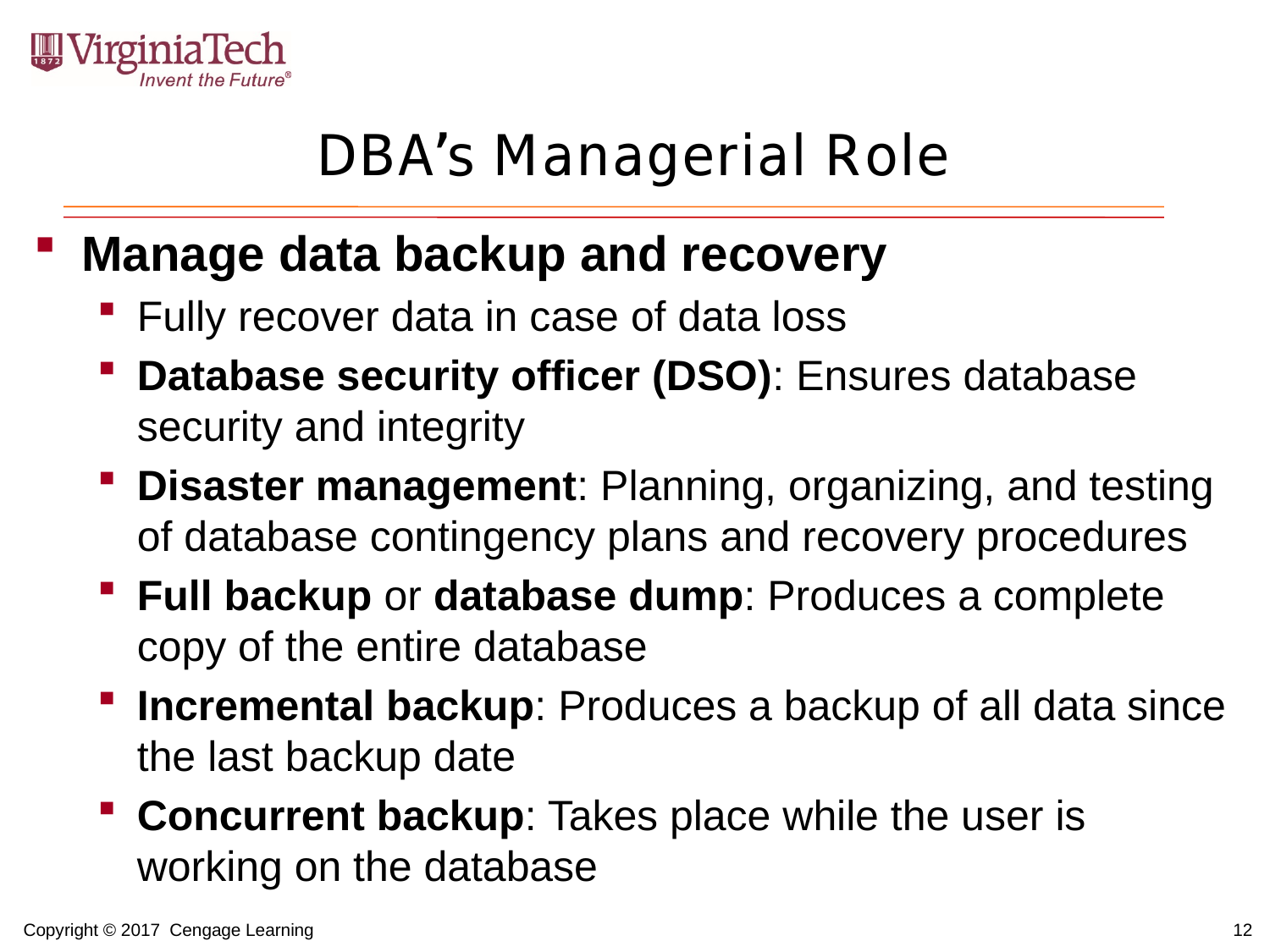

# DBA’s Managerial Role
Manage data backup and recovery
Fully recover data in case of data loss
Database security officer (DSO): Ensures database security and integrity
Disaster management: Planning, organizing, and testing of database contingency plans and recovery procedures
Full backup or database dump: Produces a complete copy of the entire database
Incremental backup: Produces a backup of all data since the last backup date
Concurrent backup: Takes place while the user is working on the database
12
Copyright © 2017  Cengage Learning